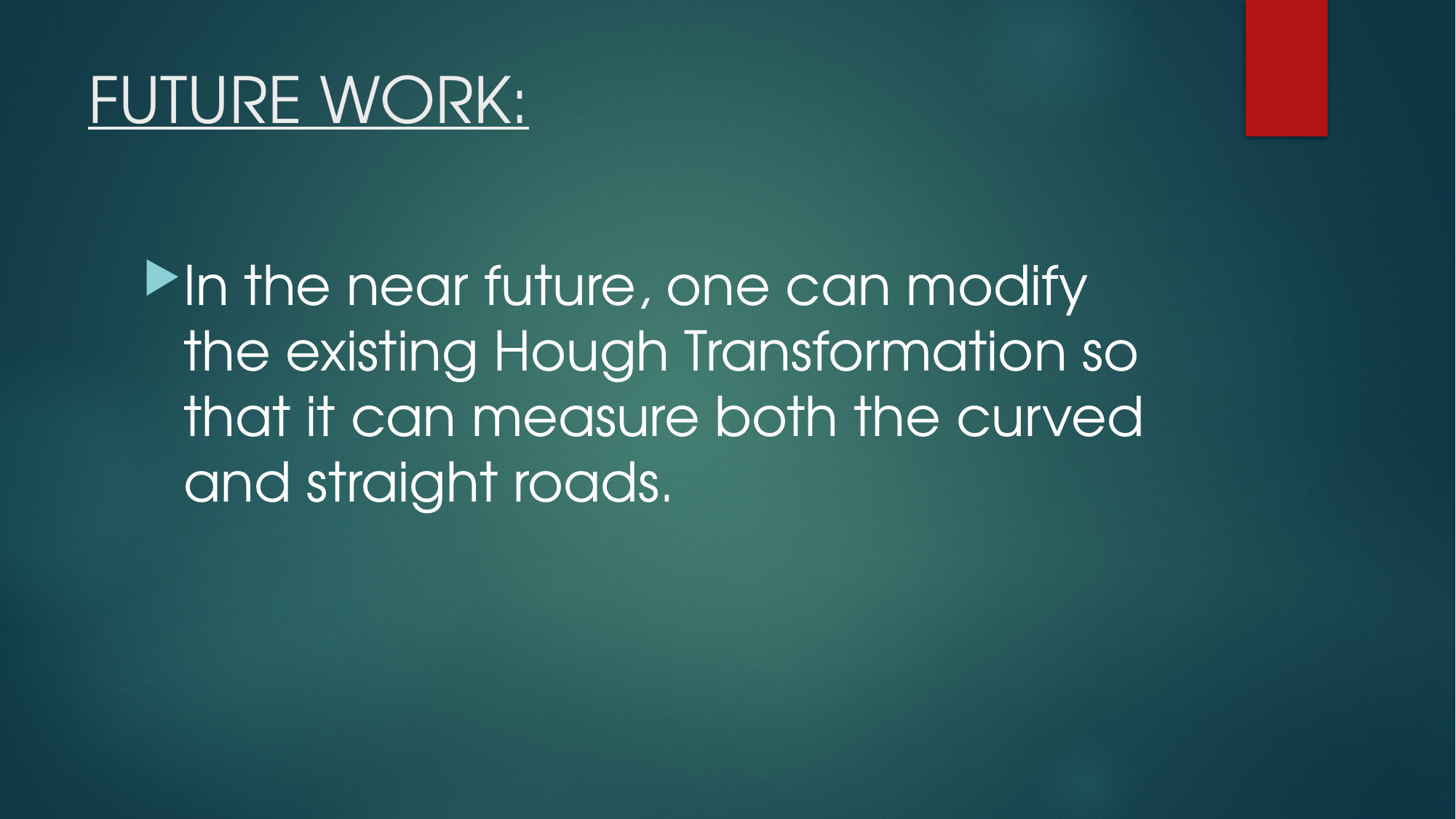

# FUTURE WORK:
In the near future, one can modify the existing Hough Transformation so that it can measure both the curved and straight roads.